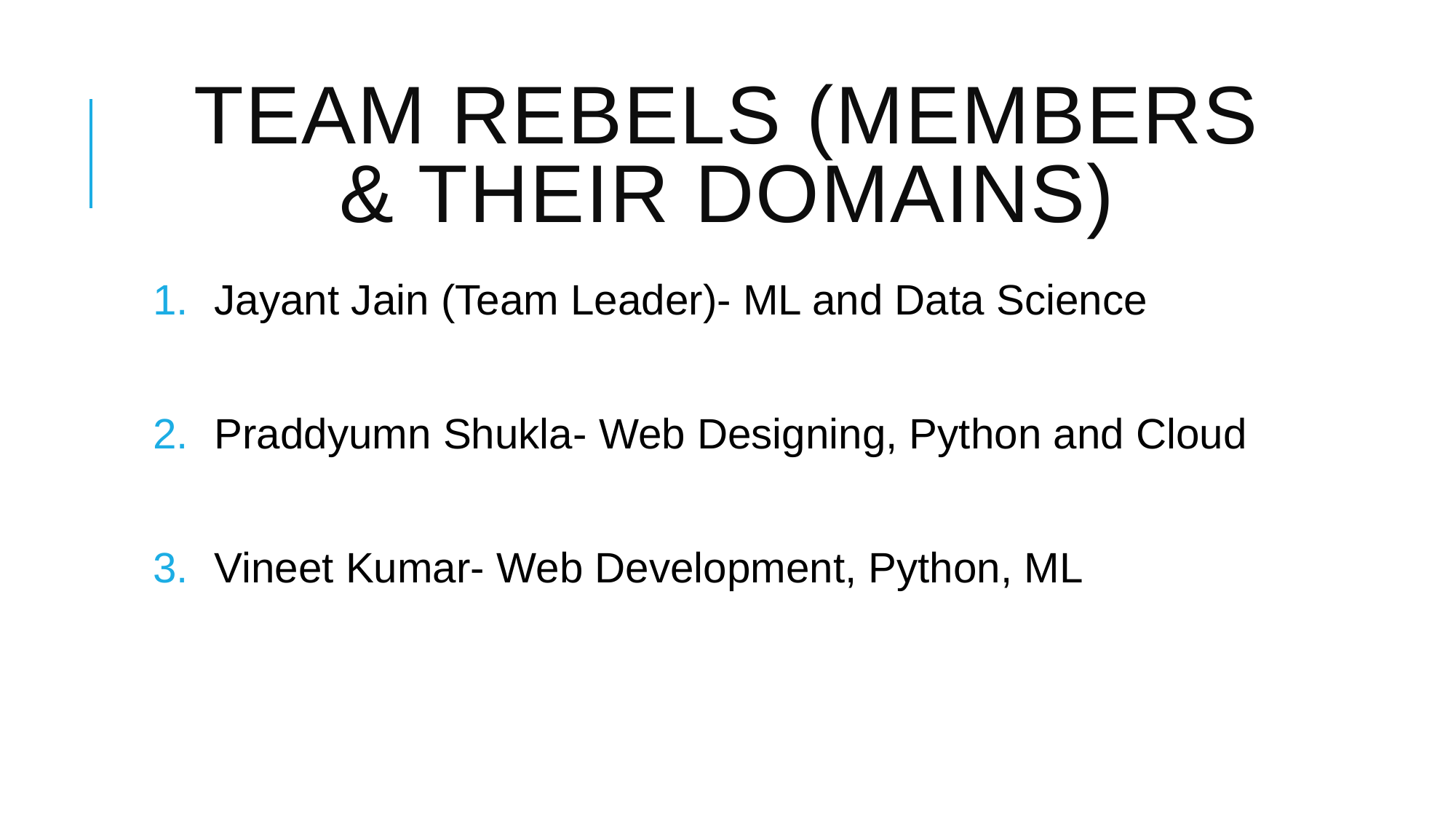

# Team Rebels (Members & Their Domains)
Jayant Jain (Team Leader)- ML and Data Science

Praddyumn Shukla- Web Designing, Python and Cloud

Vineet Kumar- Web Development, Python, ML